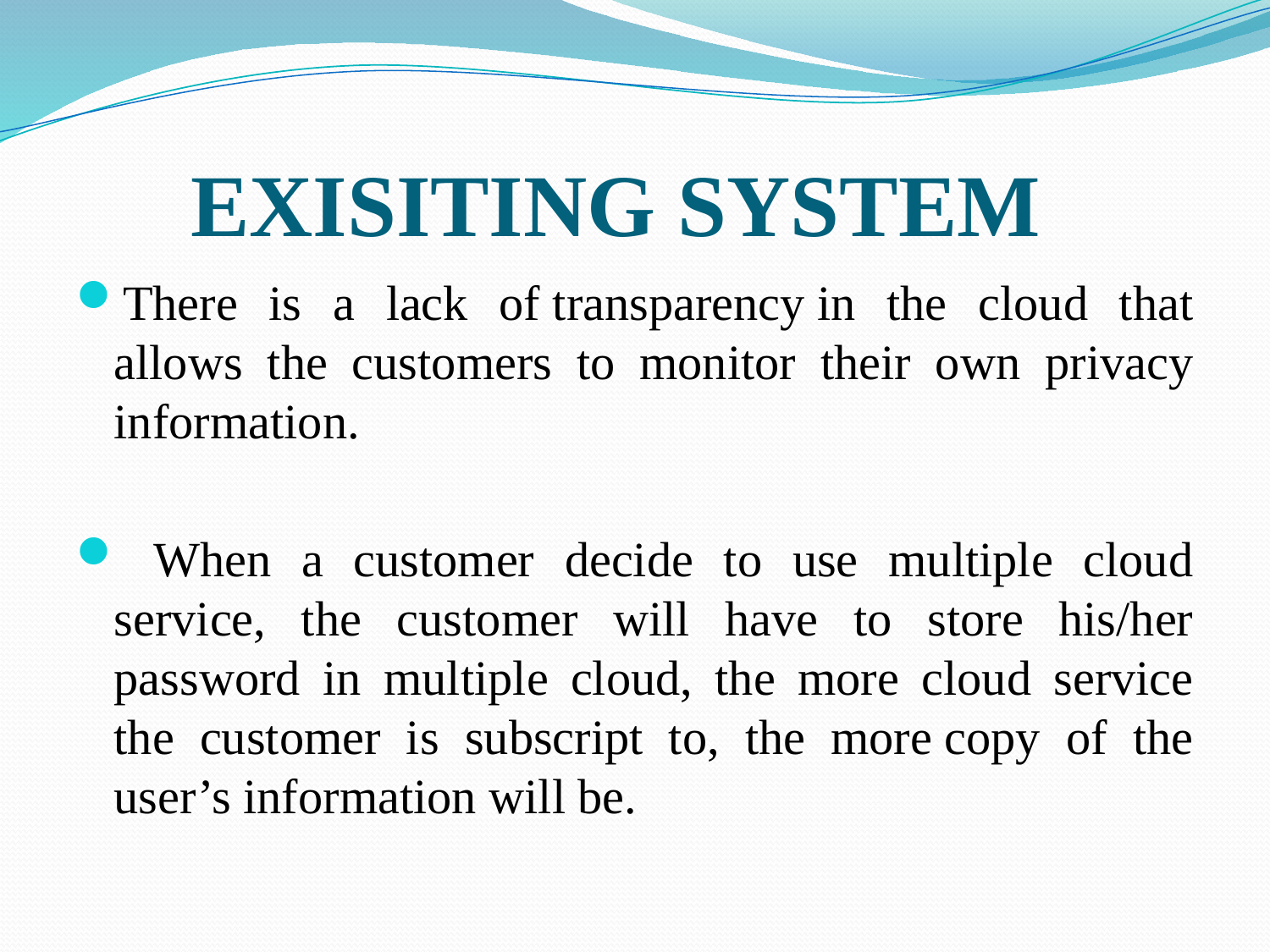

# EXISITING SYSTEM
There is a lack of transparency in the cloud that allows the customers to monitor their own privacy information.

 When a customer decide to use multiple cloud service, the customer will have to store his/her password in multiple cloud, the more cloud service the customer is subscript to, the more copy of the user’s information will be.